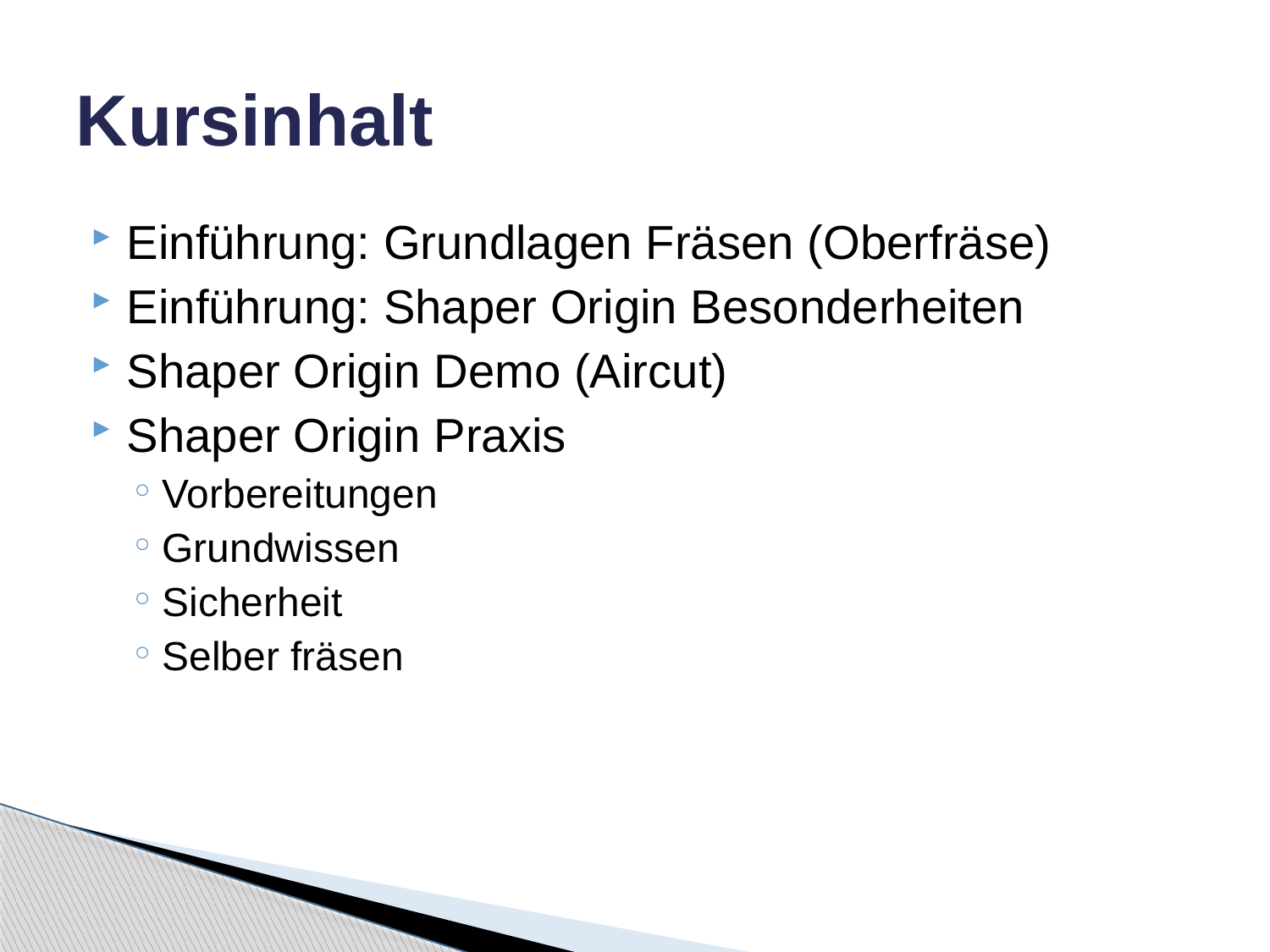

# Kursinhalt
Einführung: Grundlagen Fräsen (Oberfräse)
Einführung: Shaper Origin Besonderheiten
Shaper Origin Demo (Aircut)
Shaper Origin Praxis
Vorbereitungen
Grundwissen
Sicherheit
Selber fräsen